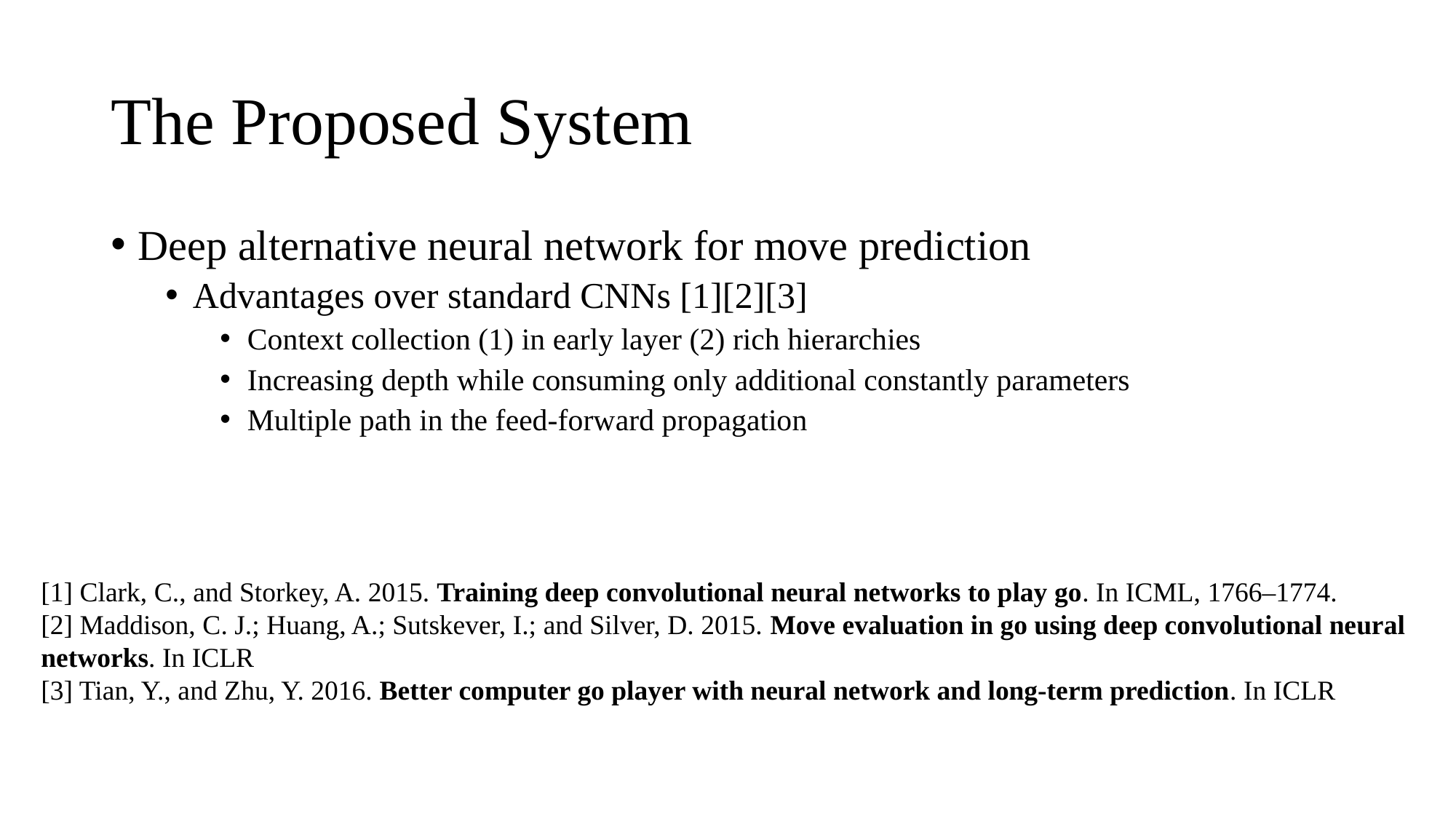

# The Proposed System
Deep alternative neural network for move prediction
Advantages over standard CNNs [1][2][3]
Context collection (1) in early layer (2) rich hierarchies
Increasing depth while consuming only additional constantly parameters
Multiple path in the feed-forward propagation

[1] Clark, C., and Storkey, A. 2015. Training deep convolutional neural networks to play go. In ICML, 1766–1774.
[2] Maddison, C. J.; Huang, A.; Sutskever, I.; and Silver, D. 2015. Move evaluation in go using deep convolutional neural networks. In ICLR
[3] Tian, Y., and Zhu, Y. 2016. Better computer go player with neural network and long-term prediction. In ICLR